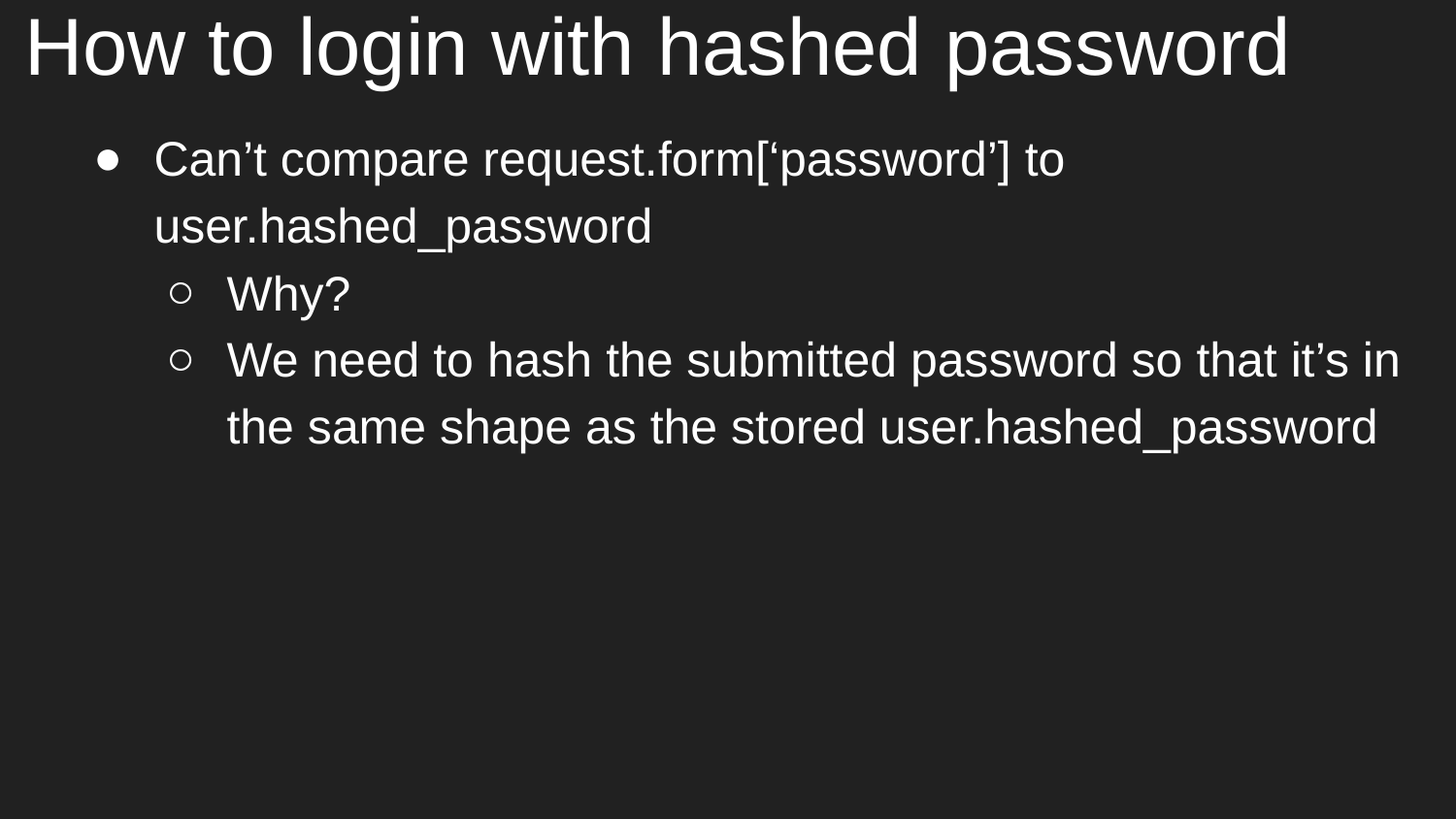

# How to login with hashed password
Can’t compare request.form[‘password’] to user.hashed_password
Why?
We need to hash the submitted password so that it’s in the same shape as the stored user.hashed_password